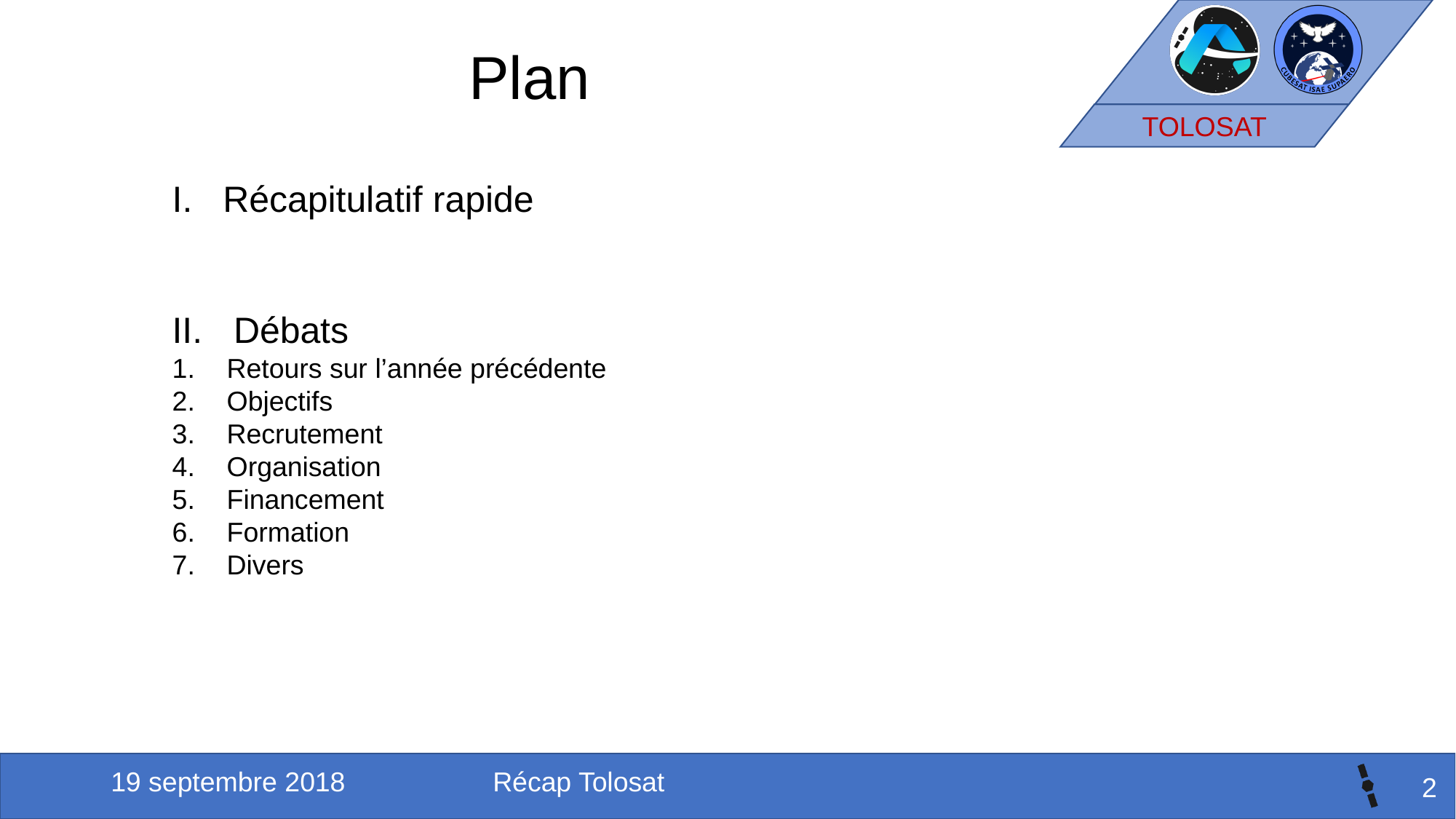

# Plan
I.   Récapitulatif rapide

Débats
Retours sur l’année précédente
Objectifs
Recrutement
Organisation
Financement
Formation
Divers

19 septembre 2018
Récap Tolosat
2